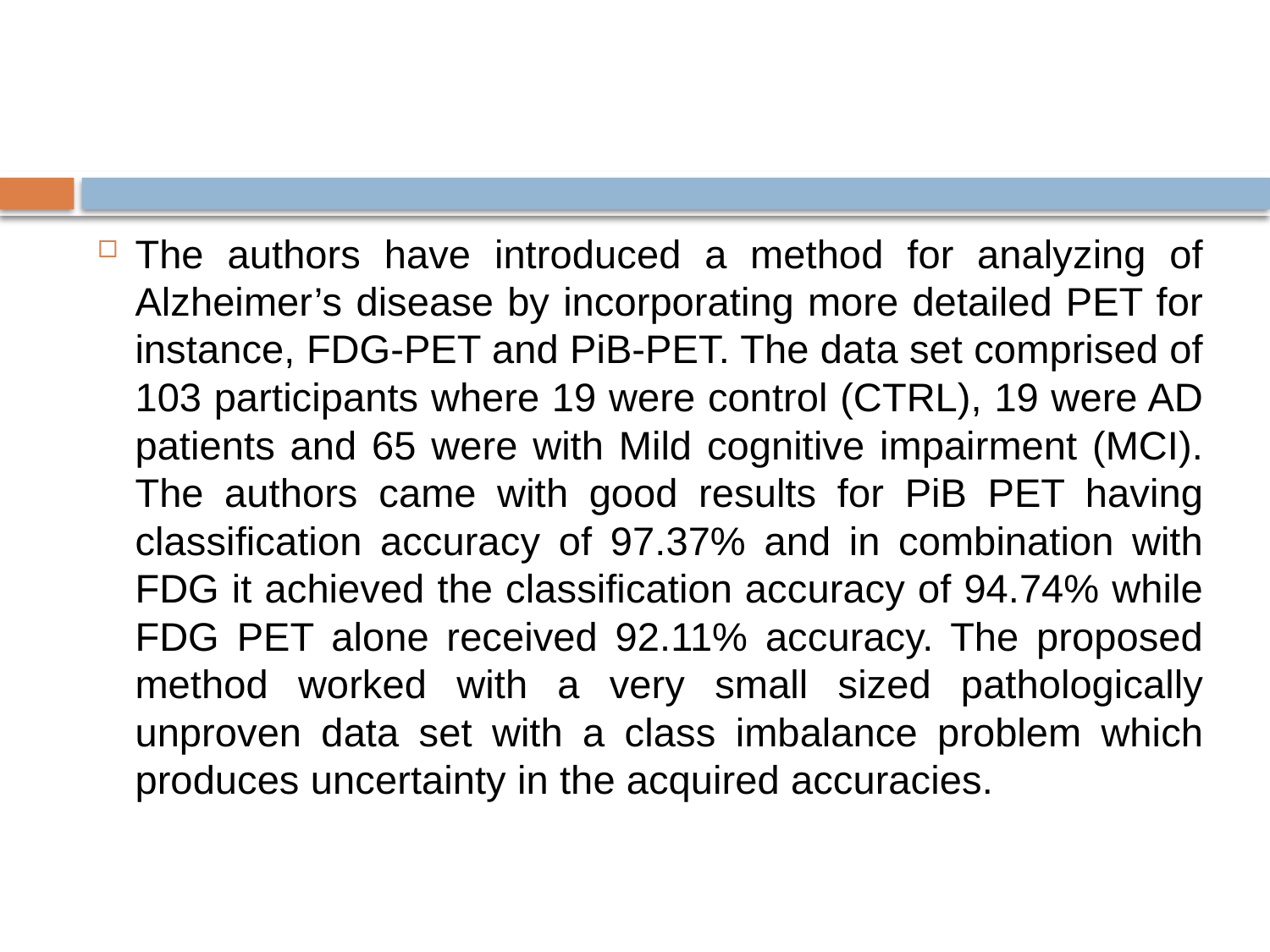

#
The authors have introduced a method for analyzing of Alzheimer’s disease by incorporating more detailed PET for instance, FDG-PET and PiB-PET. The data set comprised of 103 participants where 19 were control (CTRL), 19 were AD patients and 65 were with Mild cognitive impairment (MCI). The authors came with good results for PiB PET having classification accuracy of 97.37% and in combination with FDG it achieved the classification accuracy of 94.74% while FDG PET alone received 92.11% accuracy. The proposed method worked with a very small sized pathologically unproven data set with a class imbalance problem which produces uncertainty in the acquired accuracies.